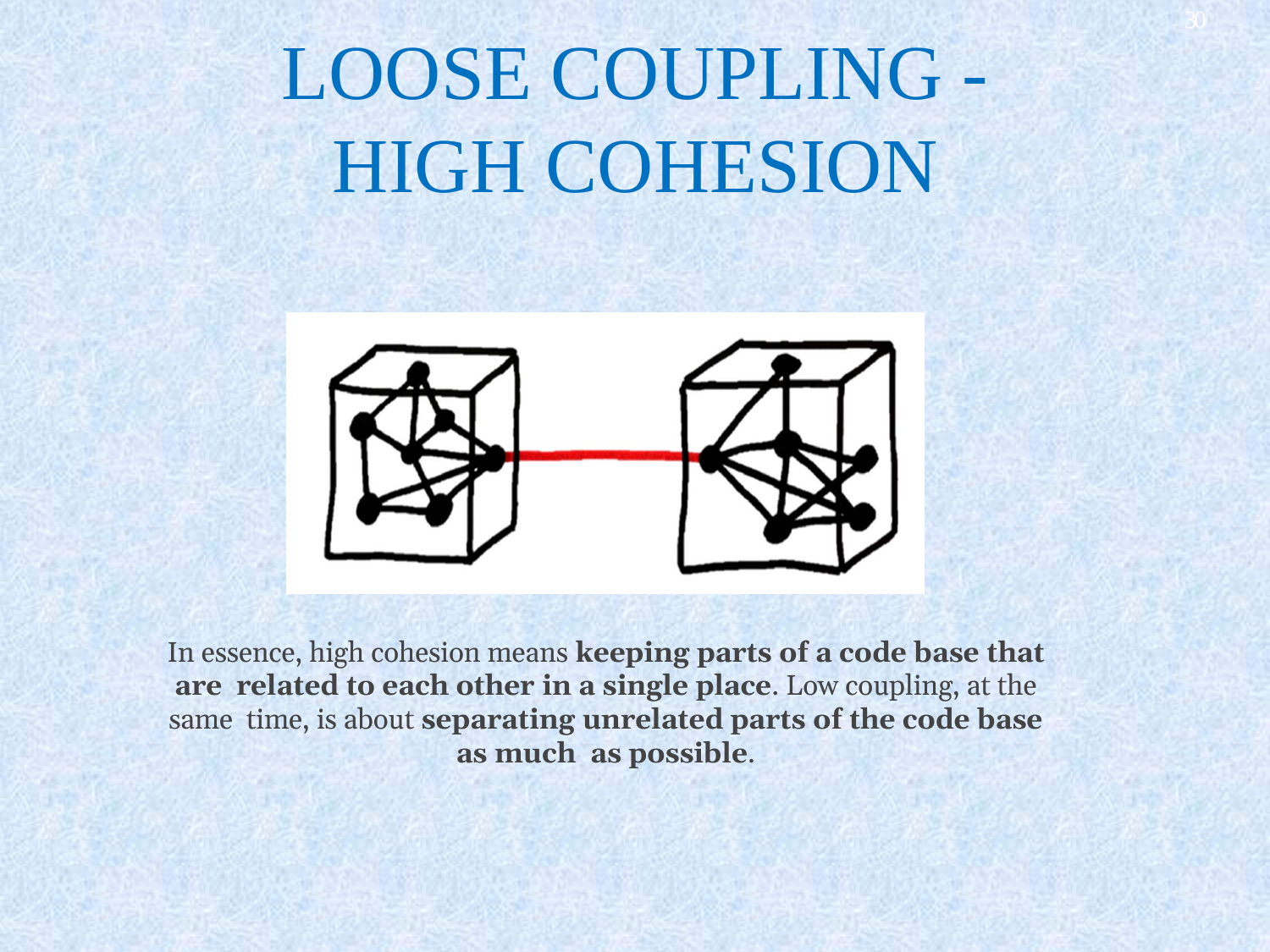

30
# LOOSE COUPLING - HIGH COHESION

In essence, high cohesion means keeping parts of a code base that are  related to each other in a single place. Low coupling, at the same  time, is about separating unrelated parts of the code base as much  as possible.